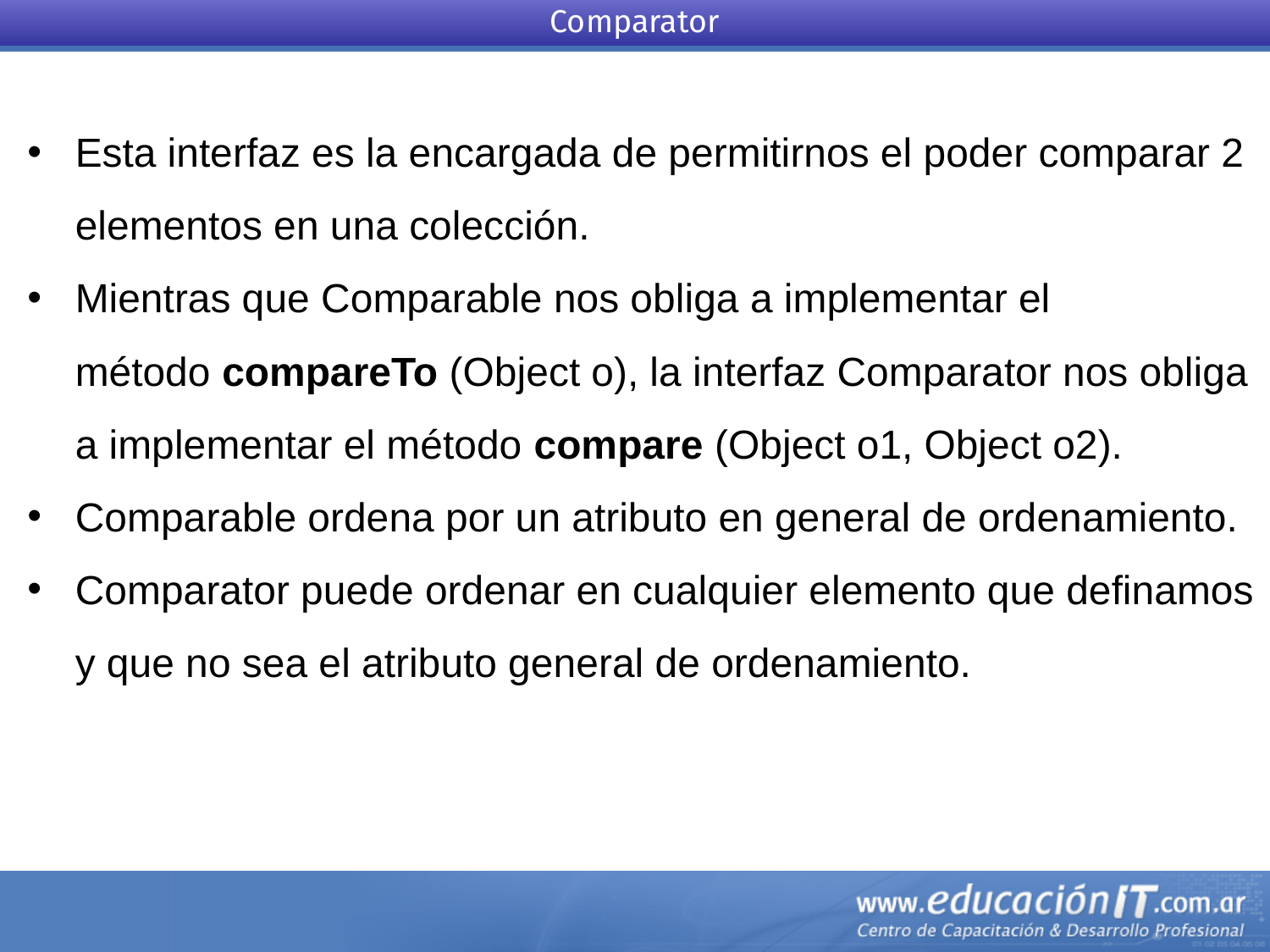

Comparator
Esta interfaz es la encargada de permitirnos el poder comparar 2 elementos en una colección.
Mientras que Comparable nos obliga a implementar el método compareTo (Object o), la interfaz Comparator nos obliga a implementar el método compare (Object o1, Object o2).
Comparable ordena por un atributo en general de ordenamiento.
Comparator puede ordenar en cualquier elemento que definamos y que no sea el atributo general de ordenamiento.